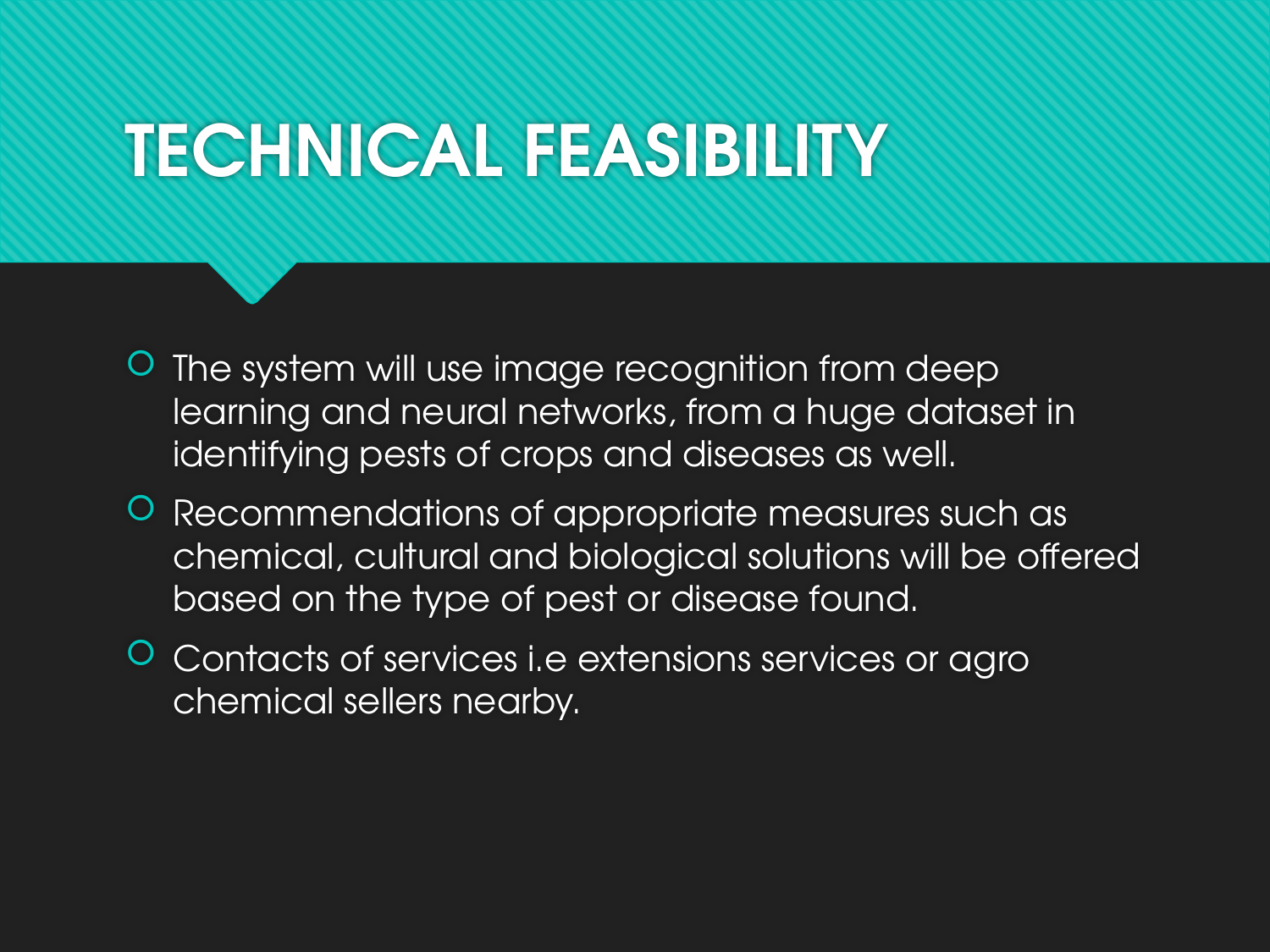

# TECHNICAL FEASIBILITY
The system will use image recognition from deep learning and neural networks, from a huge dataset in identifying pests of crops and diseases as well.
Recommendations of appropriate measures such as chemical, cultural and biological solutions will be offered based on the type of pest or disease found.
Contacts of services i.e extensions services or agro chemical sellers nearby.